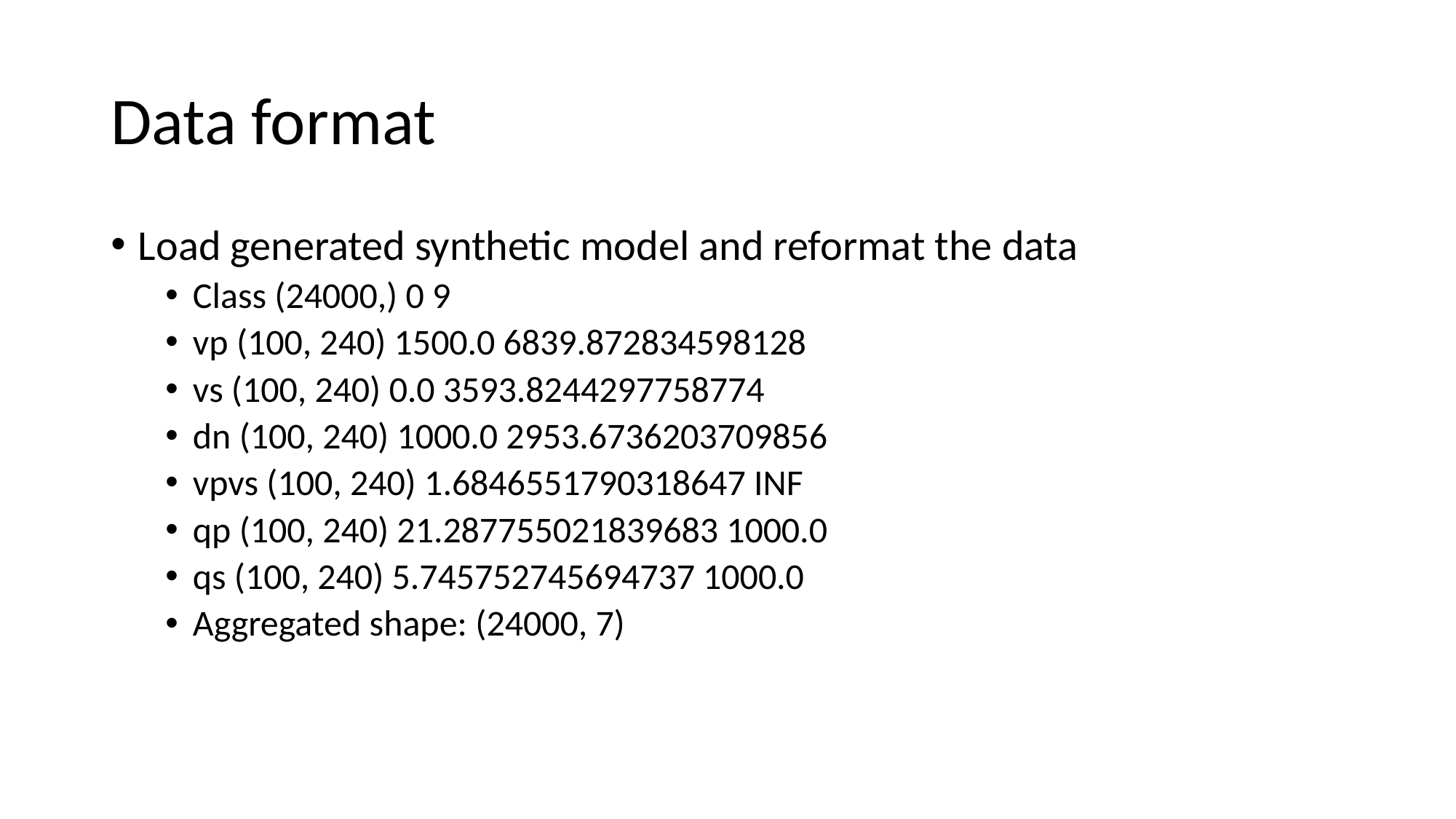

# Data format
Load generated synthetic model and reformat the data
Class (24000,) 0 9
vp (100, 240) 1500.0 6839.872834598128
vs (100, 240) 0.0 3593.8244297758774
dn (100, 240) 1000.0 2953.6736203709856
vpvs (100, 240) 1.6846551790318647 INF
qp (100, 240) 21.287755021839683 1000.0
qs (100, 240) 5.745752745694737 1000.0
Aggregated shape: (24000, 7)